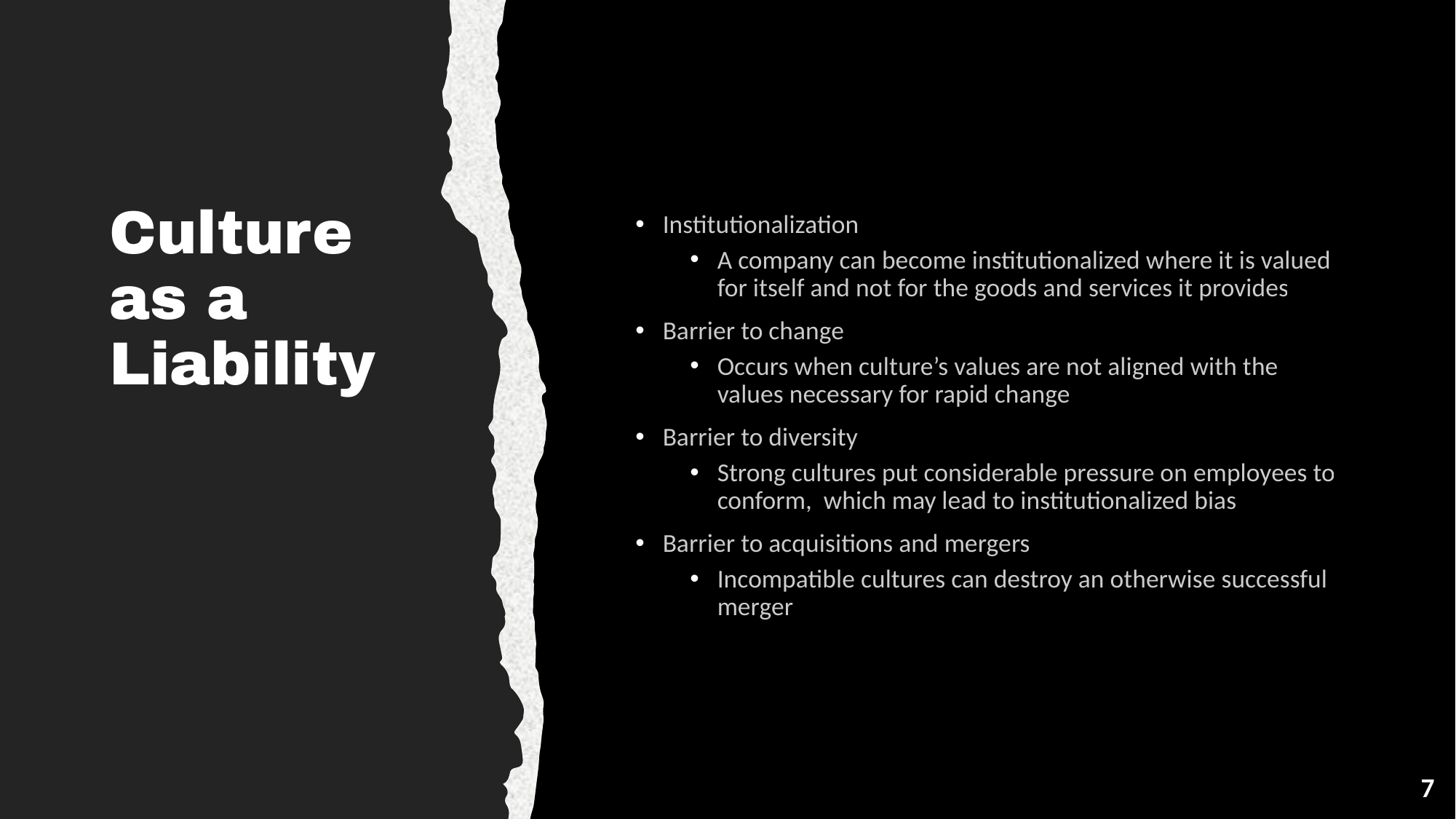

# Culture as a Liability
Institutionalization
A company can become institutionalized where it is valued for itself and not for the goods and services it provides
Barrier to change
Occurs when culture’s values are not aligned with the values necessary for rapid change
Barrier to diversity
Strong cultures put considerable pressure on employees to conform,  which may lead to institutionalized bias
Barrier to acquisitions and mergers
Incompatible cultures can destroy an otherwise successful merger

7